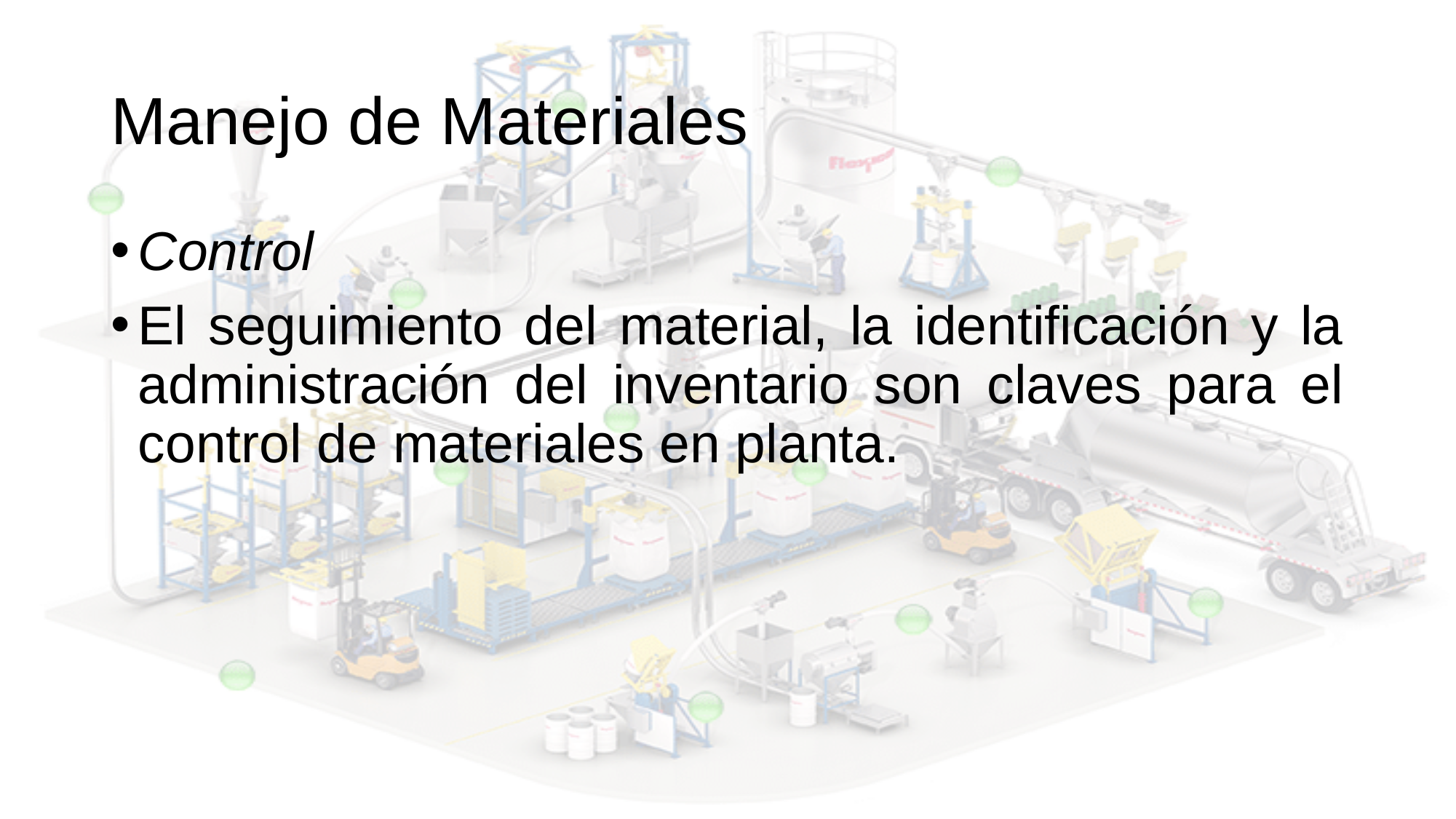

# Manejo de Materiales
Control
El seguimiento del material, la identificación y la administración del inventario son claves para el control de materiales en planta.